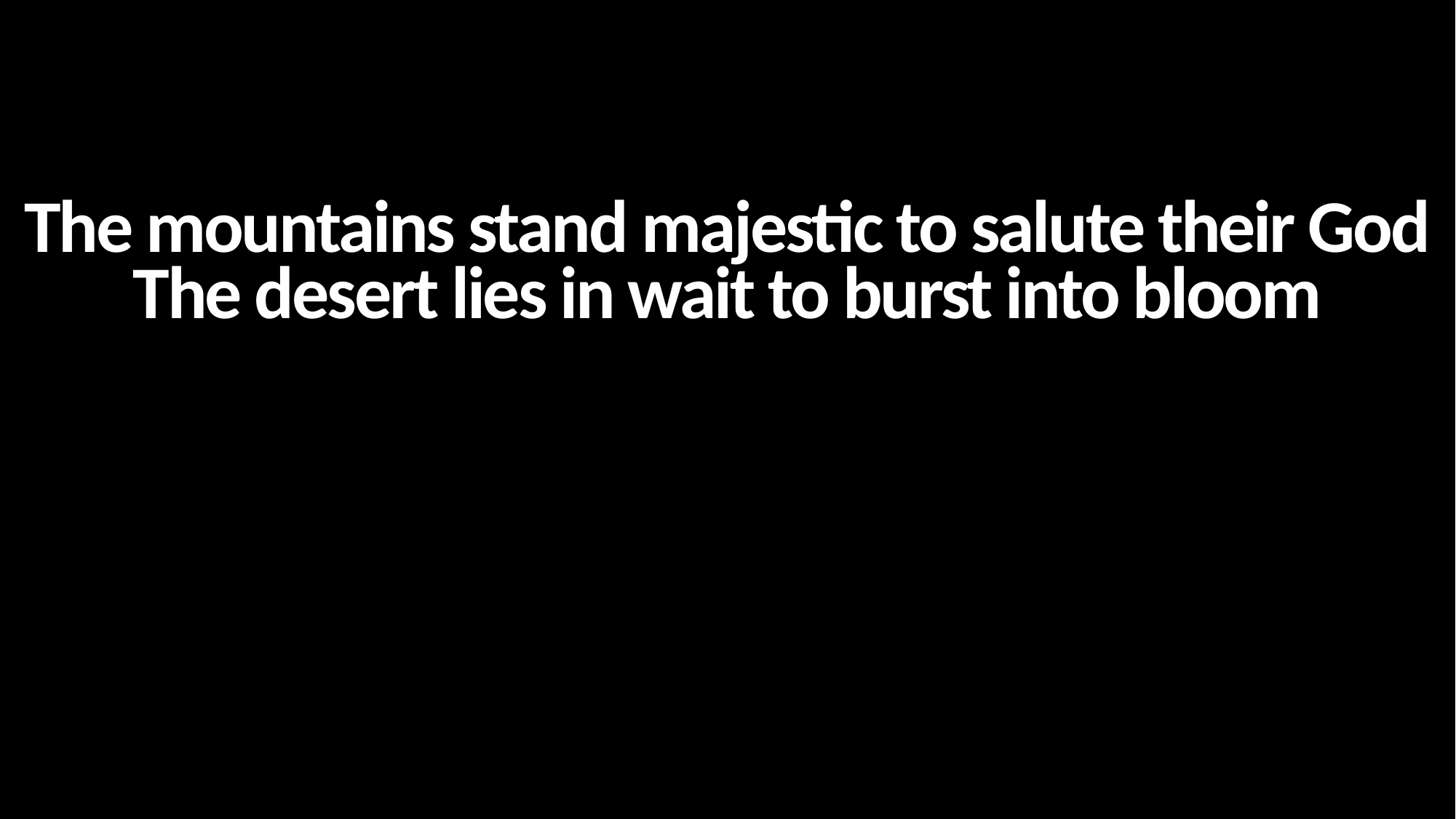

The mountains stand majestic to salute their God
The desert lies in wait to burst into bloom